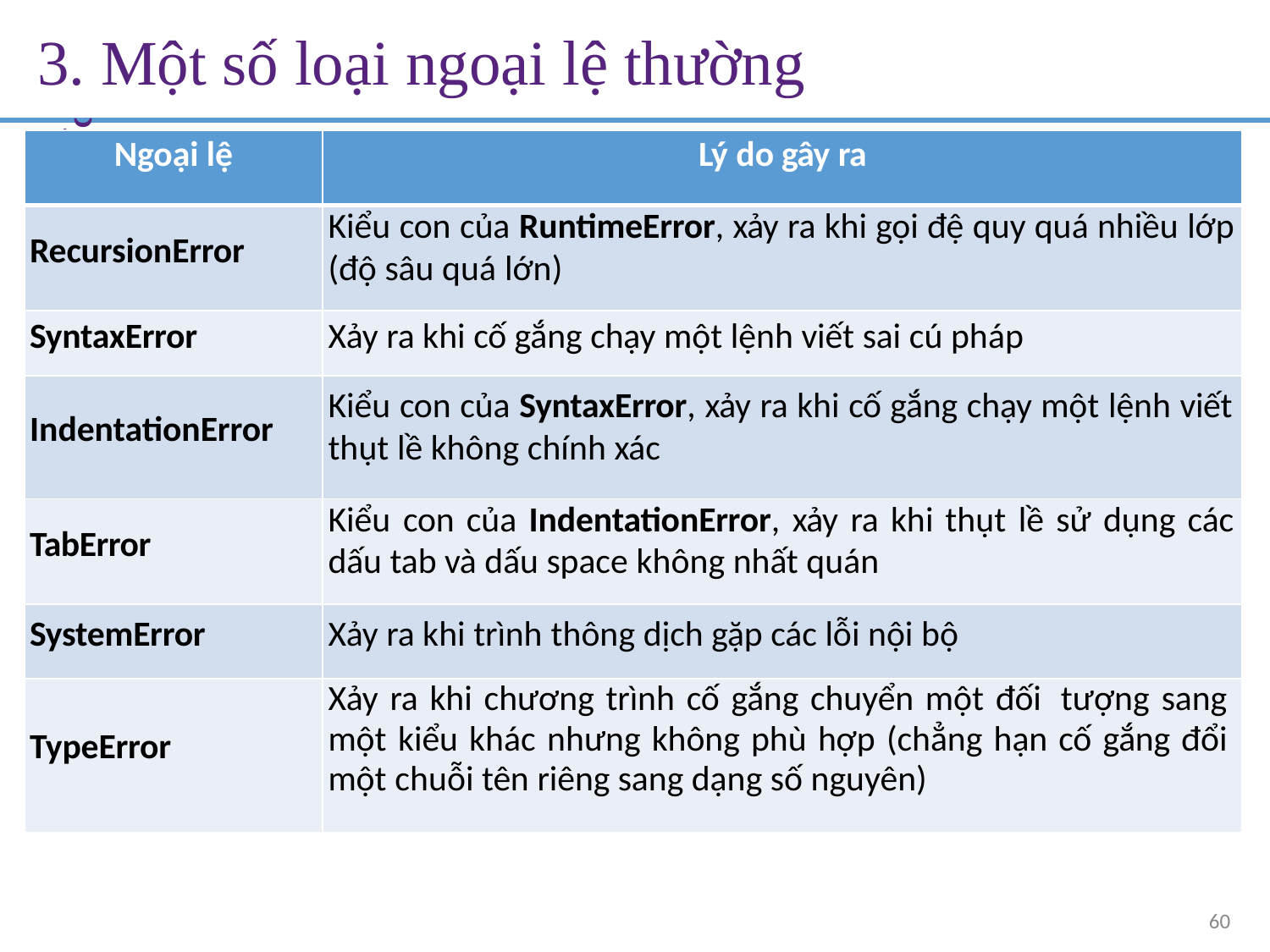

# 3. Một số loại ngoại lệ thường gặp
| Ngoại lệ | Lý do gây ra |
| --- | --- |
| RecursionError | Kiểu con của RuntimeError, xảy ra khi gọi đệ quy quá nhiều lớp (độ sâu quá lớn) |
| SyntaxError | Xảy ra khi cố gắng chạy một lệnh viết sai cú pháp |
| IndentationError | Kiểu con của SyntaxError, xảy ra khi cố gắng chạy một lệnh viết thụt lề không chính xác |
| TabError | Kiểu con của IndentationError, xảy ra khi thụt lề sử dụng các dấu tab và dấu space không nhất quán |
| SystemError | Xảy ra khi trình thông dịch gặp các lỗi nội bộ |
| TypeError | Xảy ra khi chương trình cố gắng chuyển một đối tượng sang một kiểu khác nhưng không phù hợp (chẳng hạn cố gắng đổi một chuỗi tên riêng sang dạng số nguyên) |

60